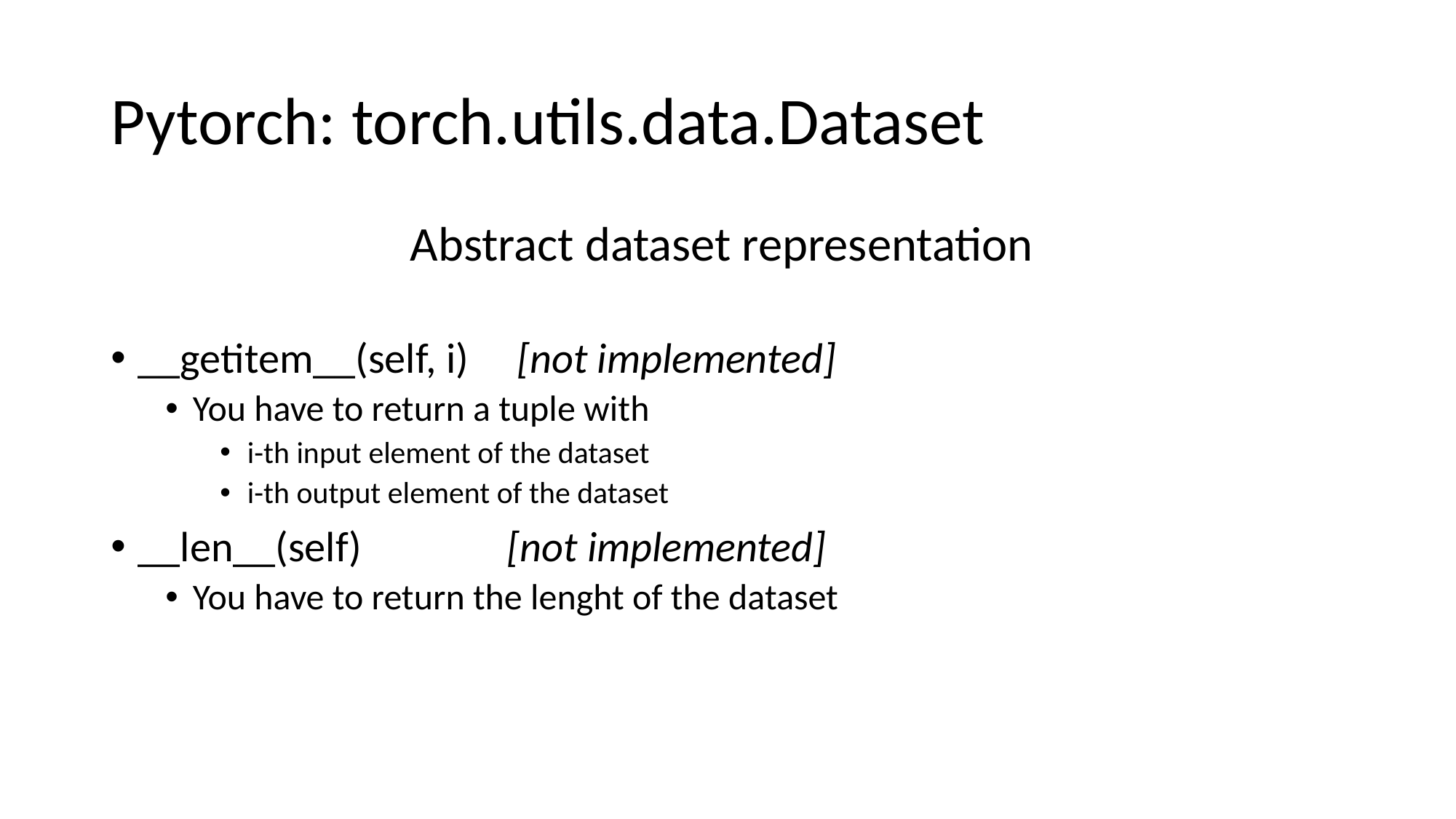

# Pytorch: torch.utils.data.Dataset
Abstract dataset representation

__getitem__(self, i)     [not implemented]
You have to return a tuple with
i-th input element of the dataset
i-th output element of the dataset
__len__(self)               [not implemented]
You have to return the lenght of the dataset